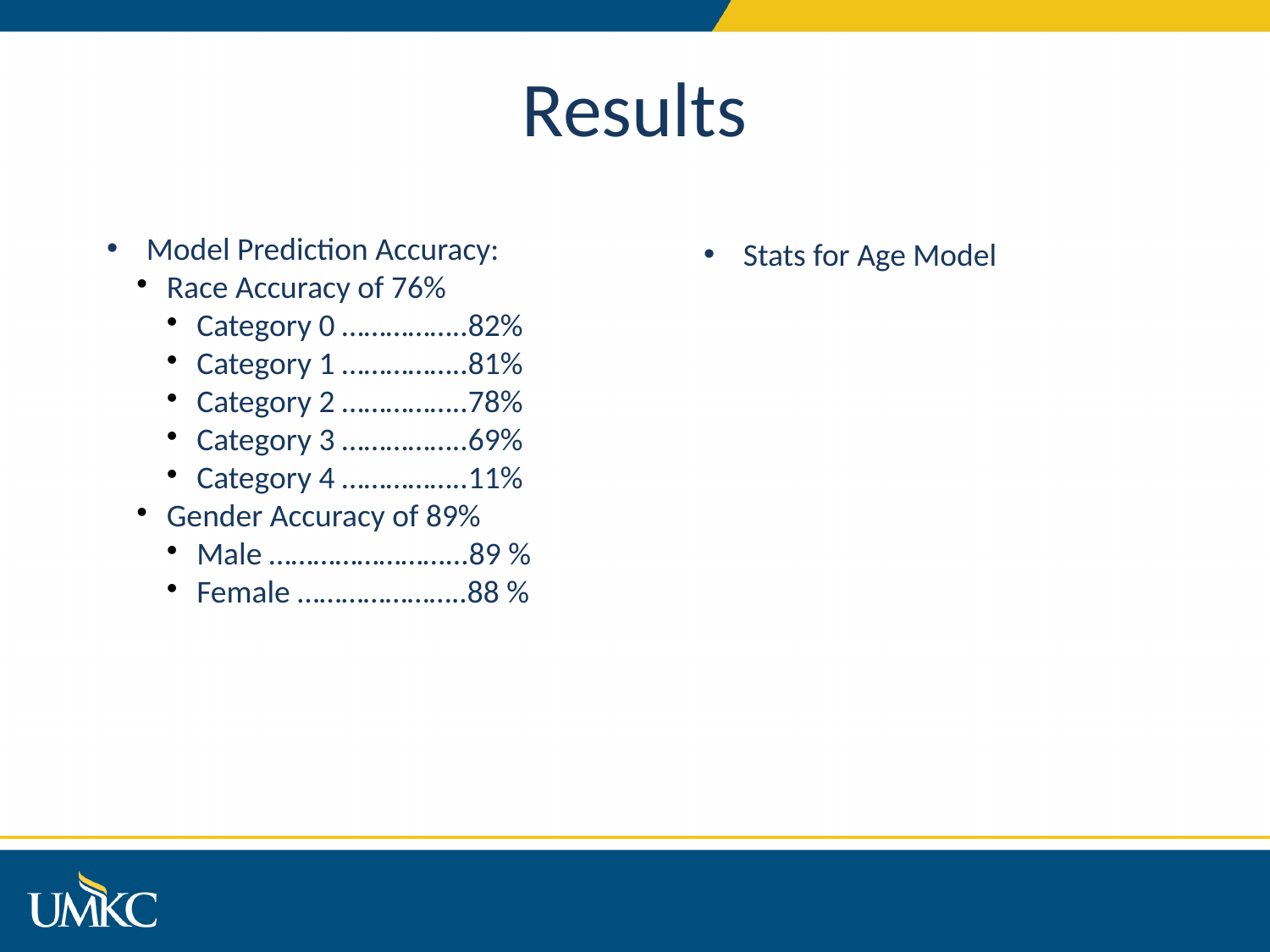

Results

Model Prediction Accuracy:
Race Accuracy of 76%
Category 0 ……………..82%
Category 1 ……………..81%
Category 2 ……………..78%
Category 3 ……………..69%
Category 4 ……………..11%
Gender Accuracy of 89%
Male ……………………...89 %
Female …………………..88 %
Stats for Age Model